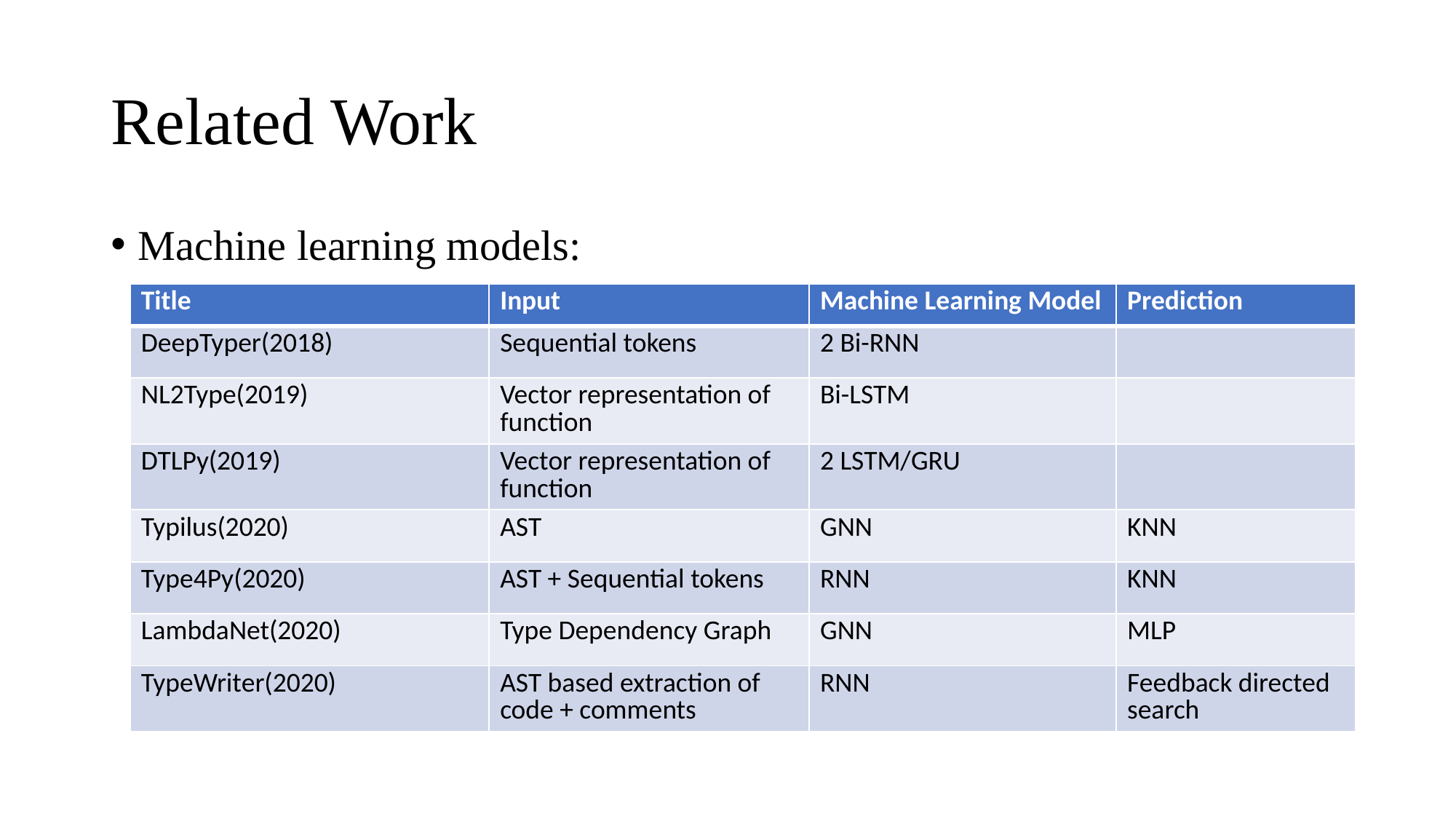

# Related Work
Machine learning models:
| Title | Input | Machine Learning Model | Prediction |
| --- | --- | --- | --- |
| DeepTyper(2018) | Sequential tokens | 2 Bi-RNN |  |
| NL2Type(2019) | Vector representation of function | Bi-LSTM |  |
| DTLPy(2019) | Vector representation of function | 2 LSTM/GRU |  |
| Typilus(2020) | AST | GNN | KNN |
| Type4Py(2020) | AST + Sequential tokens | RNN | KNN |
| LambdaNet(2020) | Type Dependency Graph | GNN | MLP |
| TypeWriter(2020) | AST based extraction of code + comments | RNN | Feedback directed search |